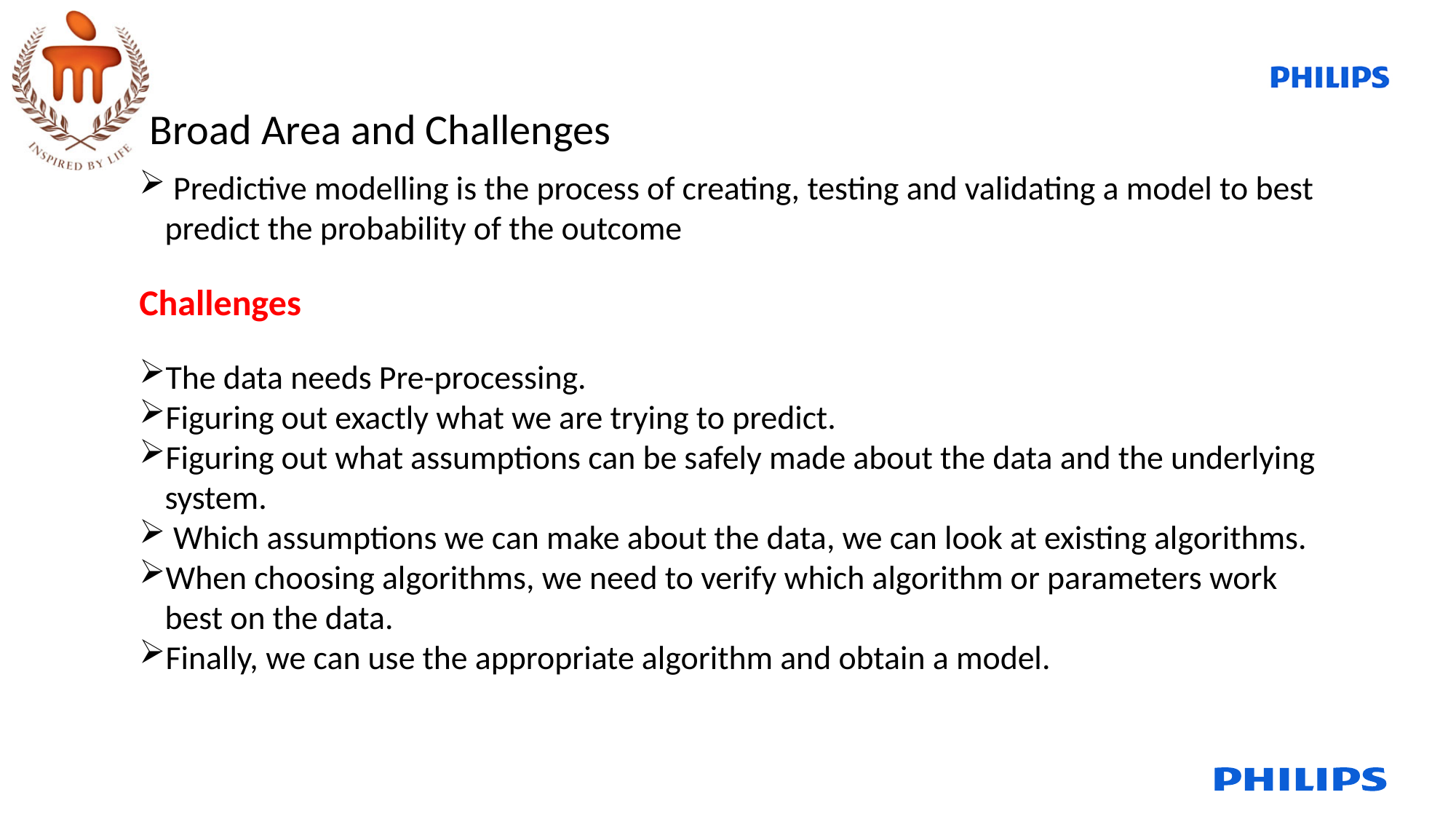

Broad Area and Challenges
 Predictive modelling is the process of creating, testing and validating a model to best predict the probability of the outcome

Challenges

The data needs Pre-processing.
Figuring out exactly what we are trying to predict.
Figuring out what assumptions can be safely made about the data and the underlying system.
 Which assumptions we can make about the data, we can look at existing algorithms.
When choosing algorithms, we need to verify which algorithm or parameters work best on the data.
Finally, we can use the appropriate algorithm and obtain a model.